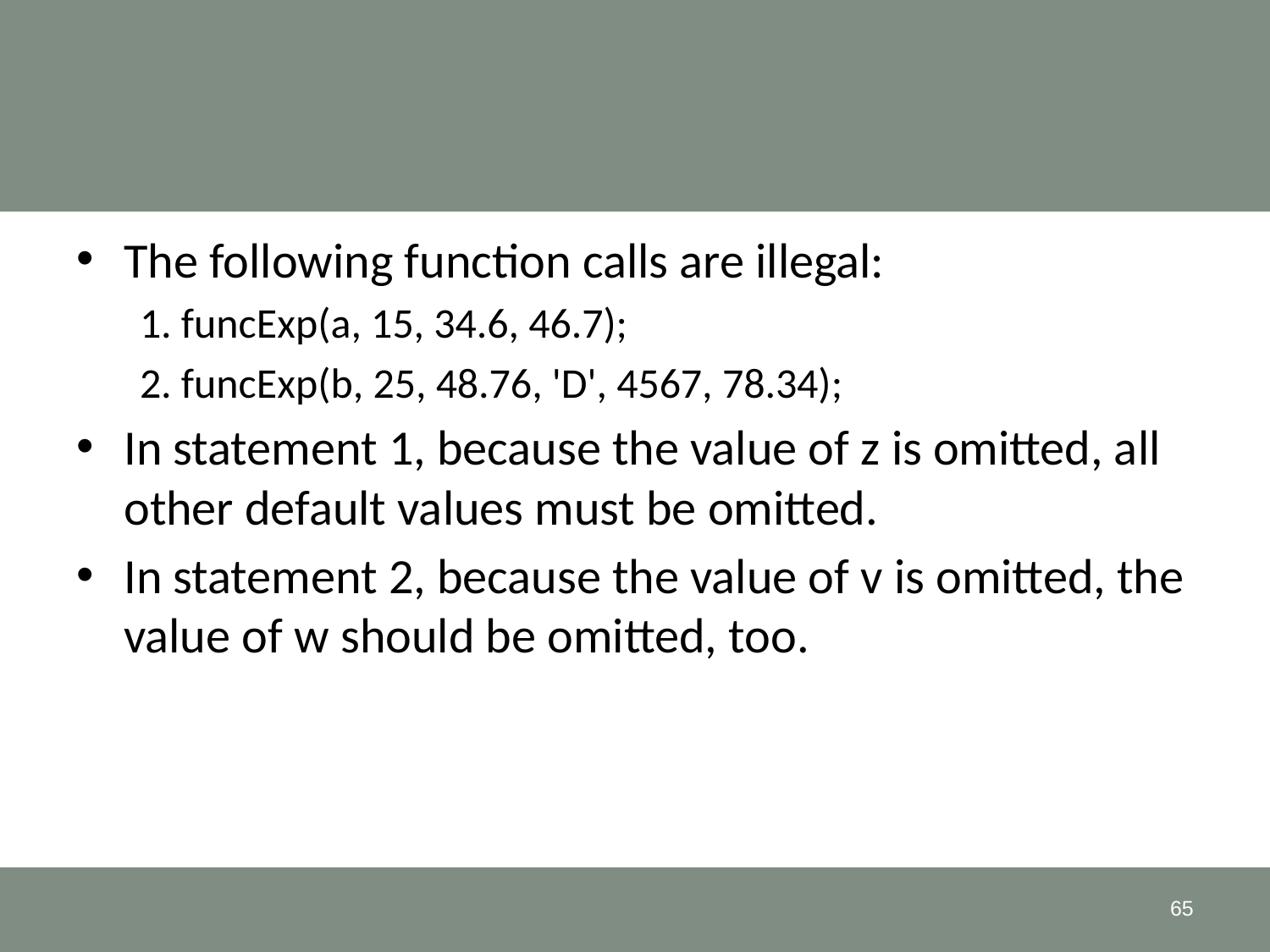

#
The following function calls are illegal:
1. funcExp(a, 15, 34.6, 46.7);
2. funcExp(b, 25, 48.76, 'D', 4567, 78.34);
In statement 1, because the value of z is omitted, all other default values must be omitted.
In statement 2, because the value of v is omitted, the value of w should be omitted, too.
65